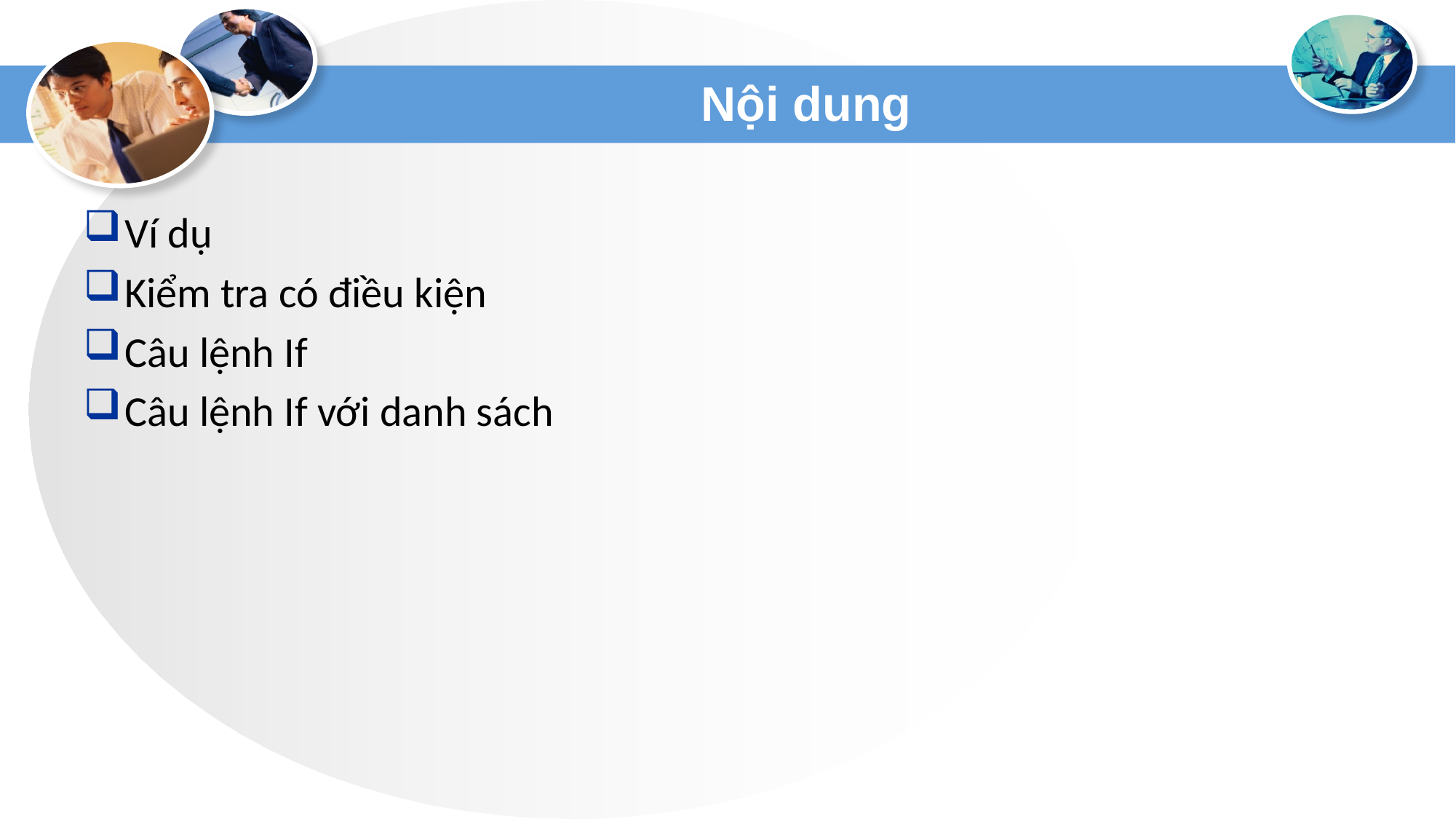

# Nội dung
Ví dụ
Kiểm tra có điều kiện
Câu lệnh If
Câu lệnh If với danh sách